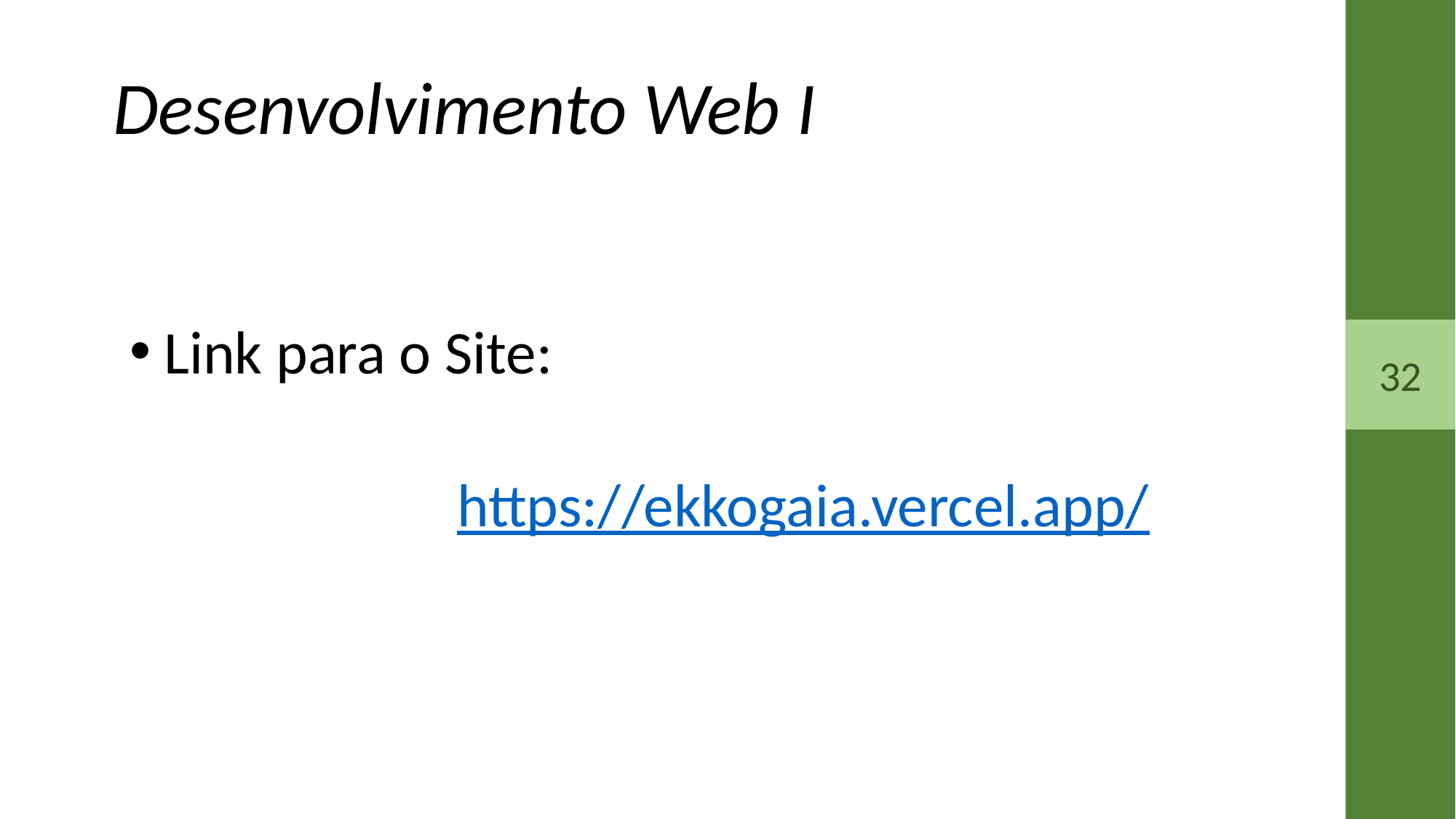

Desenvolvimento Web I
Link para o Site:

			https://ekkogaia.vercel.app/

32